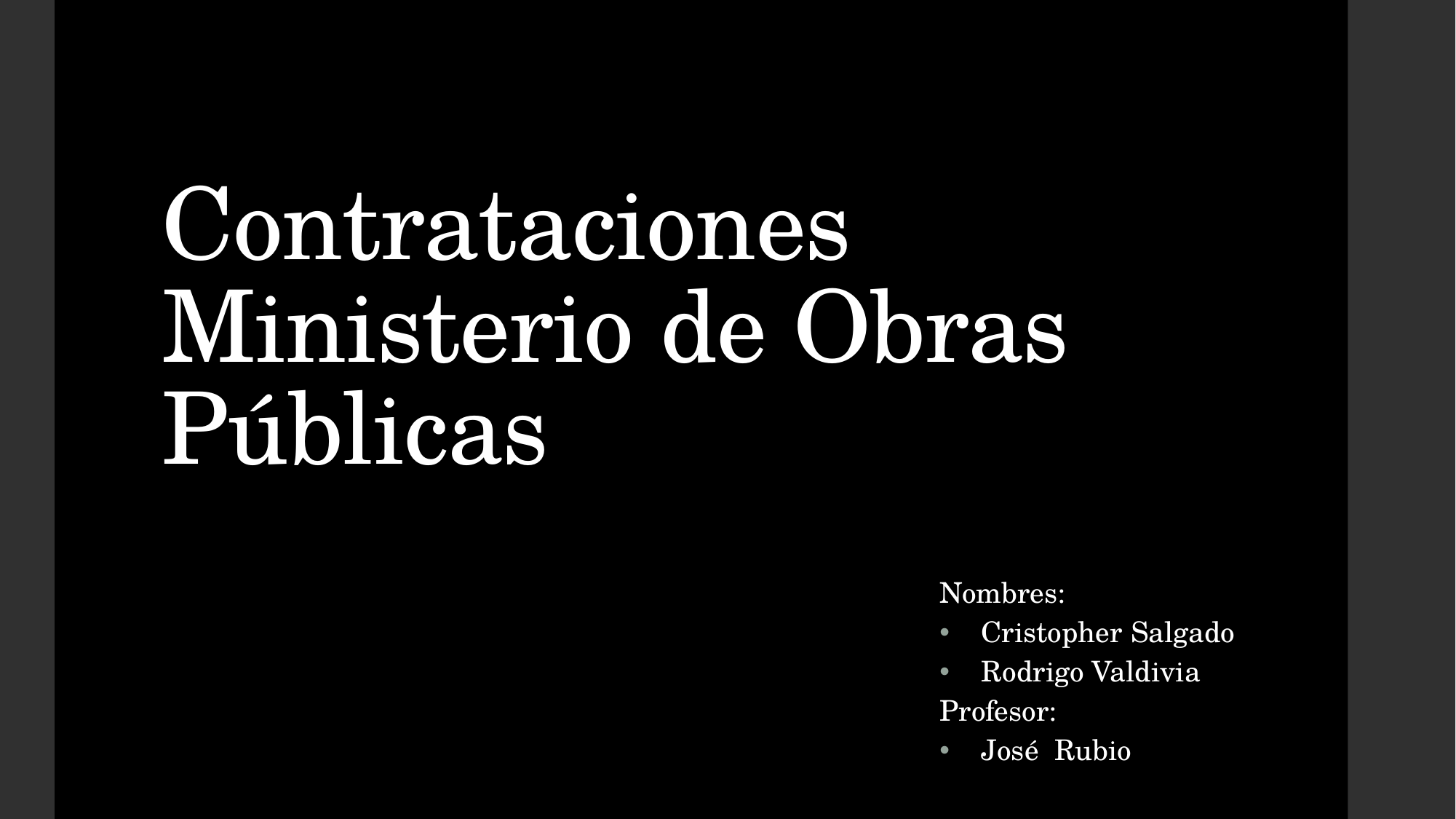

# Contrataciones Ministerio de Obras Públicas
Nombres:
Cristopher Salgado
Rodrigo Valdivia
Profesor:
José  Rubio